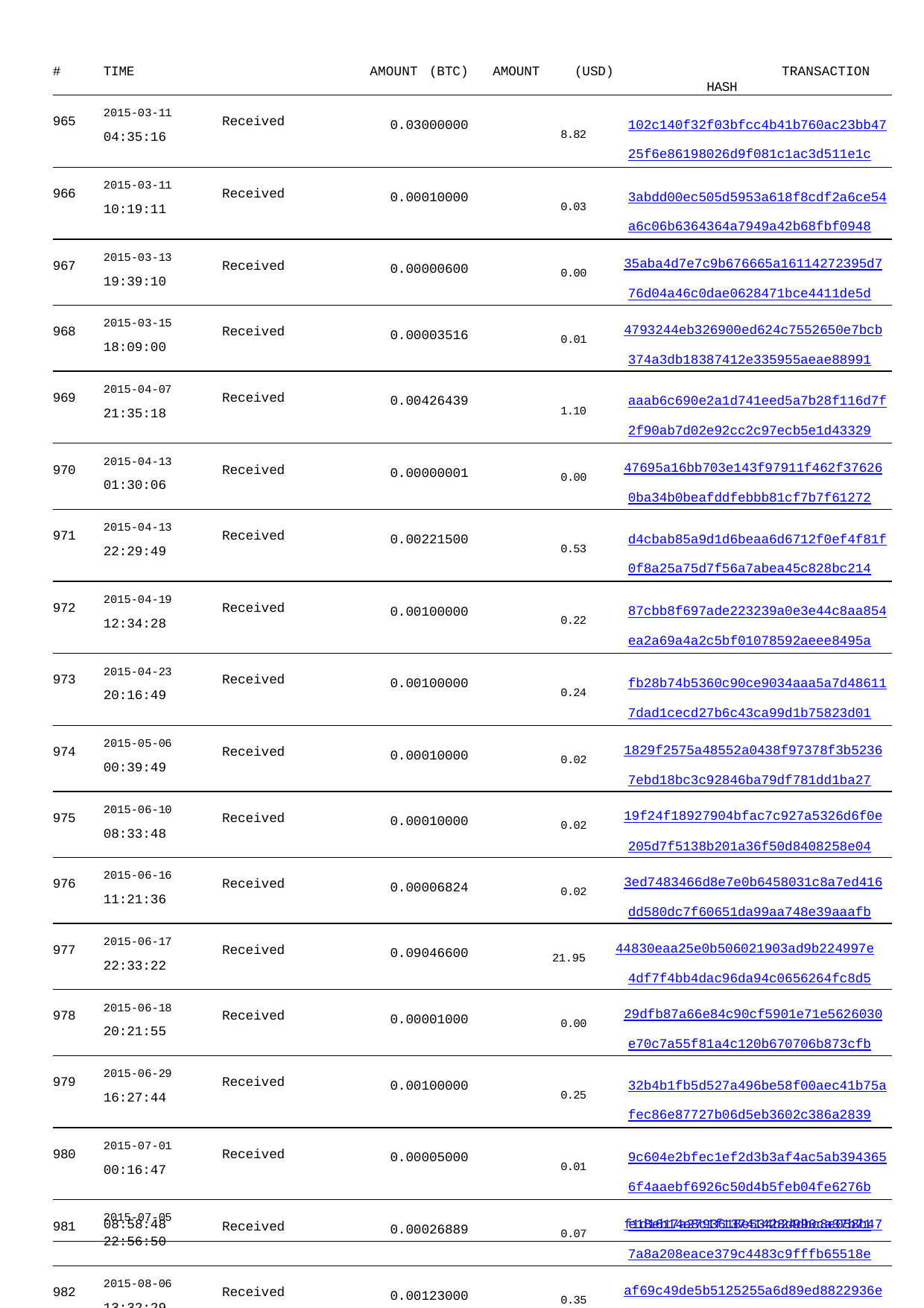

| # TIME | AMOUNT (BTC) | AMOUNT | (USD) TRANSACTION HASH |
| --- | --- | --- | --- |
| 965 2015-03-11 Received 04:35:16 | 0.03000000 |  | 8.82 102c140f32f03bfcc4b41b760ac23bb47 25f6e86198026d9f081c1ac3d511e1c |
| 966 2015-03-11 Received 10:19:11 | 0.00010000 |  | 0.03 3abdd00ec505d5953a618f8cdf2a6ce54 a6c06b6364364a7949a42b68fbf0948 |
| 967 2015-03-13 Received 19:39:10 | 0.00000600 |  | 0.00 35aba4d7e7c9b676665a16114272395d7 76d04a46c0dae0628471bce4411de5d |
| 968 2015-03-15 Received 18:09:00 | 0.00003516 |  | 0.01 4793244eb326900ed624c7552650e7bcb 374a3db18387412e335955aeae88991 |
| 969 2015-04-07 Received 21:35:18 | 0.00426439 |  | 1.10 aaab6c690e2a1d741eed5a7b28f116d7f 2f90ab7d02e92cc2c97ecb5e1d43329 |
| 970 2015-04-13 Received 01:30:06 | 0.00000001 |  | 0.00 47695a16bb703e143f97911f462f37626 0ba34b0beafddfebbb81cf7b7f61272 |
| 971 2015-04-13 Received 22:29:49 | 0.00221500 |  | 0.53 d4cbab85a9d1d6beaa6d6712f0ef4f81f 0f8a25a75d7f56a7abea45c828bc214 |
| 972 2015-04-19 Received 12:34:28 | 0.00100000 |  | 0.22 87cbb8f697ade223239a0e3e44c8aa854 ea2a69a4a2c5bf01078592aeee8495a |
| 973 2015-04-23 Received 20:16:49 | 0.00100000 |  | 0.24 fb28b74b5360c90ce9034aaa5a7d48611 7dad1cecd27b6c43ca99d1b75823d01 |
| 974 2015-05-06 Received 00:39:49 | 0.00010000 |  | 0.02 1829f2575a48552a0438f97378f3b5236 7ebd18bc3c92846ba79df781dd1ba27 |
| 975 2015-06-10 Received 08:33:48 | 0.00010000 |  | 0.02 19f24f18927904bfac7c927a5326d6f0e 205d7f5138b201a36f50d8408258e04 |
| 976 2015-06-16 Received 11:21:36 | 0.00006824 |  | 0.02 3ed7483466d8e7e0b6458031c8a7ed416 dd580dc7f60651da99aa748e39aaafb |
| 977 2015-06-17 Received 22:33:22 | 0.09046600 |  | 21.95 44830eaa25e0b506021903ad9b224997e 4df7f4bb4dac96da94c0656264fc8d5 |
| 978 2015-06-18 Received 20:21:55 | 0.00001000 |  | 0.00 29dfb87a66e84c90cf5901e71e5626030 e70c7a55f81a4c120b670706b873cfb |
| 979 2015-06-29 Received 16:27:44 | 0.00100000 |  | 0.25 32b4b1fb5d527a496be58f00aec41b75a fec86e87727b06d5eb3602c386a2839 |
| 980 2015-07-01 Received 00:16:47 | 0.00005000 |  | 0.01 9c604e2bfec1ef2d3b3af4ac5ab394365 6f4aaebf6926c50d4b5feb04fe6276b |
| 981 2015-07-05 Received 22:56:50 | 0.00026889 |  | 0.07 f1d1617a2793618e534b24dbc8e058b47 7a8a208eace379c4483c9fffb65518e |
| 982 2015-08-06 Received 13:32:29 | 0.00123000 |  | 0.35 af69c49de5b5125255a6d89ed8822936e 309af2b9d07493f71b51733eb7cfce5 |
| 983 2015-08-10 Received | 0.00018782 |  | 0.05 aa5acb6c1f546f3cd702ec833a860143b |
08:58:48
e18eb14e8c1f13741428d990ca37b71